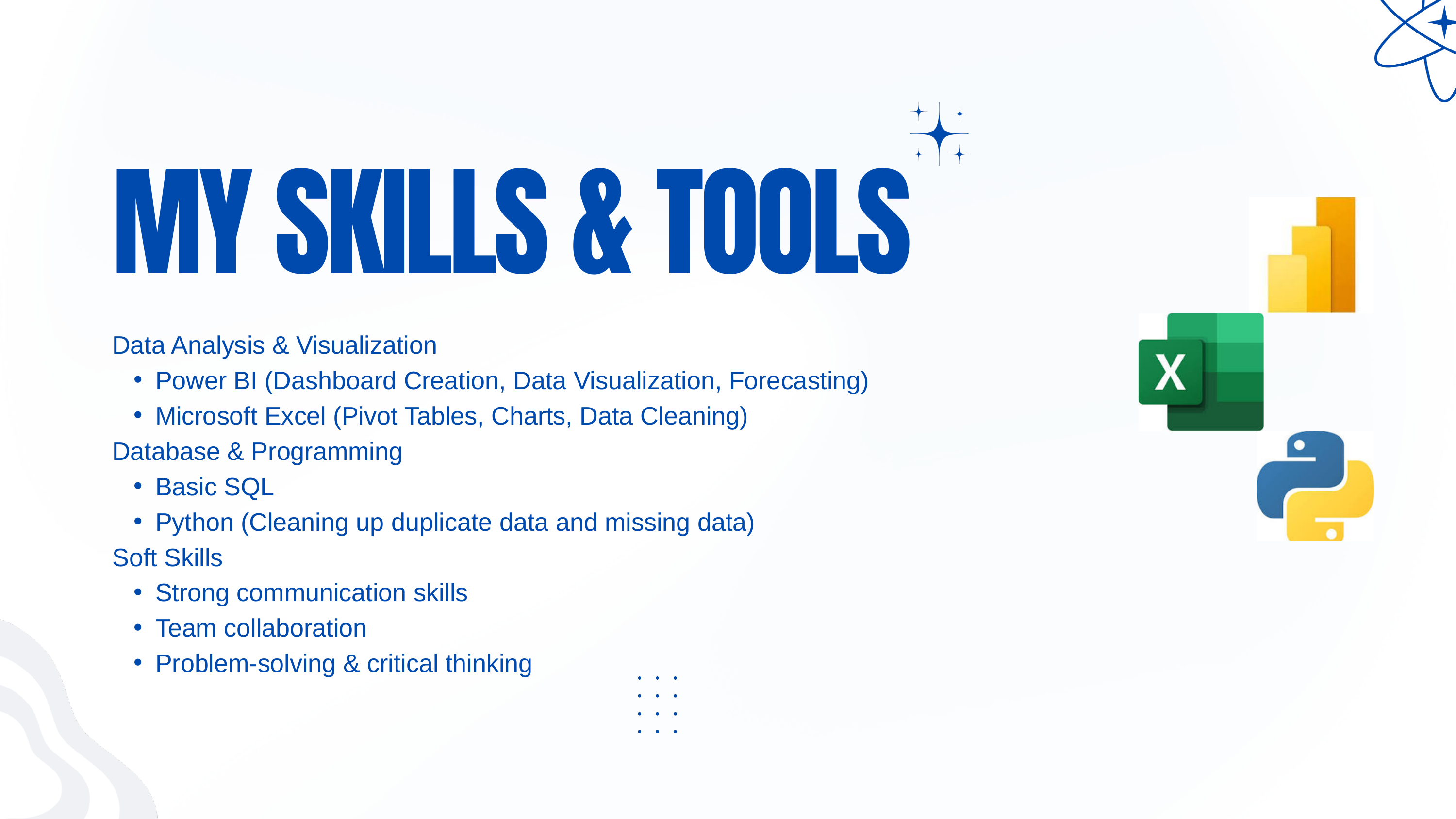

MY SKILLS & TOOLS

Data Analysis & Visualization
Power BI (Dashboard Creation, Data Visualization, Forecasting)
Microsoft Excel (Pivot Tables, Charts, Data Cleaning)
Database & Programming
Basic SQL
Python (Cleaning up duplicate data and missing data)
Soft Skills
Strong communication skills
Team collaboration
Problem-solving & critical thinking